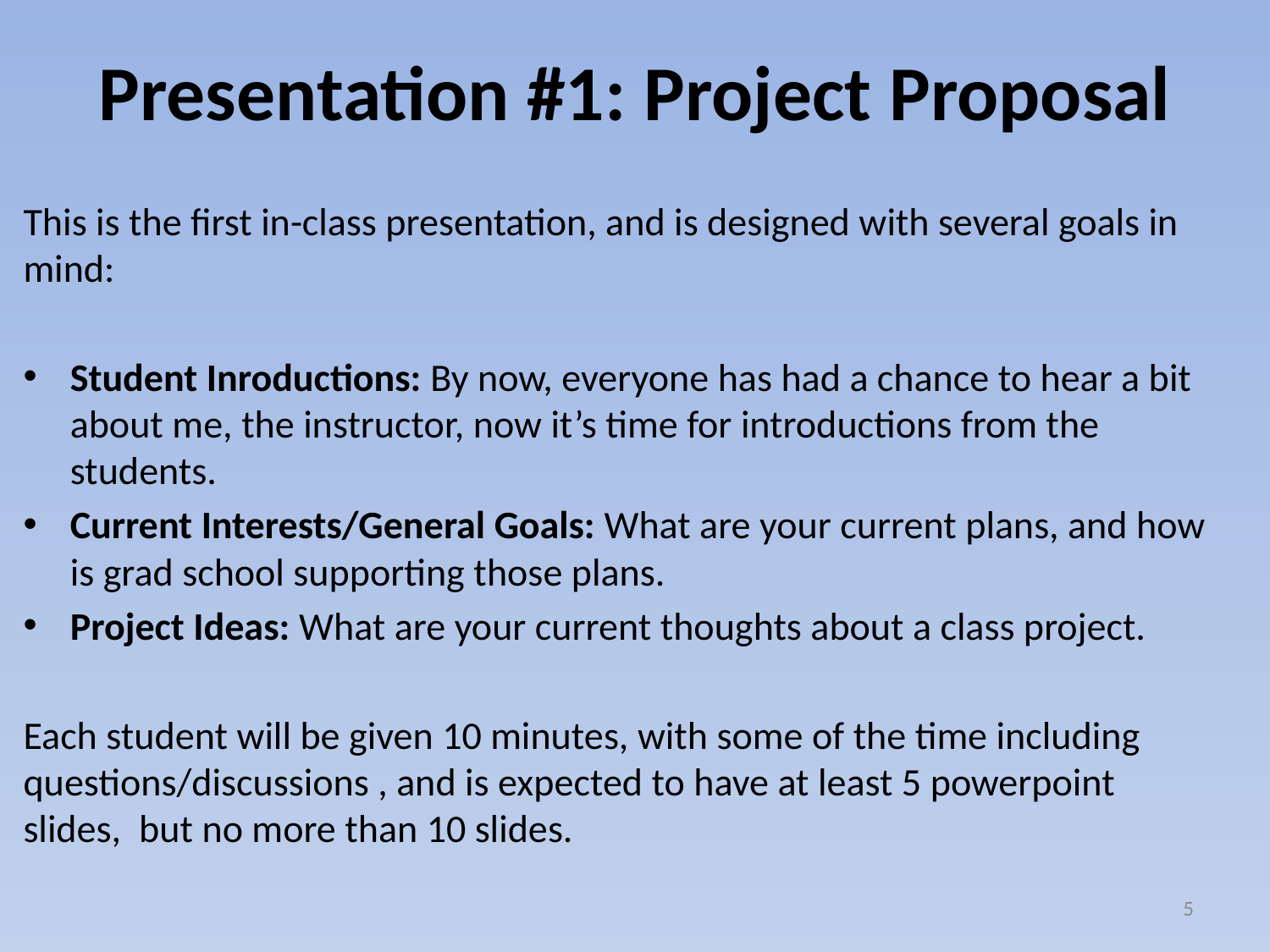

# Presentation #1: Project Proposal
This is the first in-class presentation, and is designed with several goals in mind:

Student Inroductions: By now, everyone has had a chance to hear a bit about me, the instructor, now it’s time for introductions from the students.
Current Interests/General Goals: What are your current plans, and how is grad school supporting those plans.
Project Ideas: What are your current thoughts about a class project.

Each student will be given 10 minutes, with some of the time including questions/discussions , and is expected to have at least 5 powerpoint slides,  but no more than 10 slides.

5